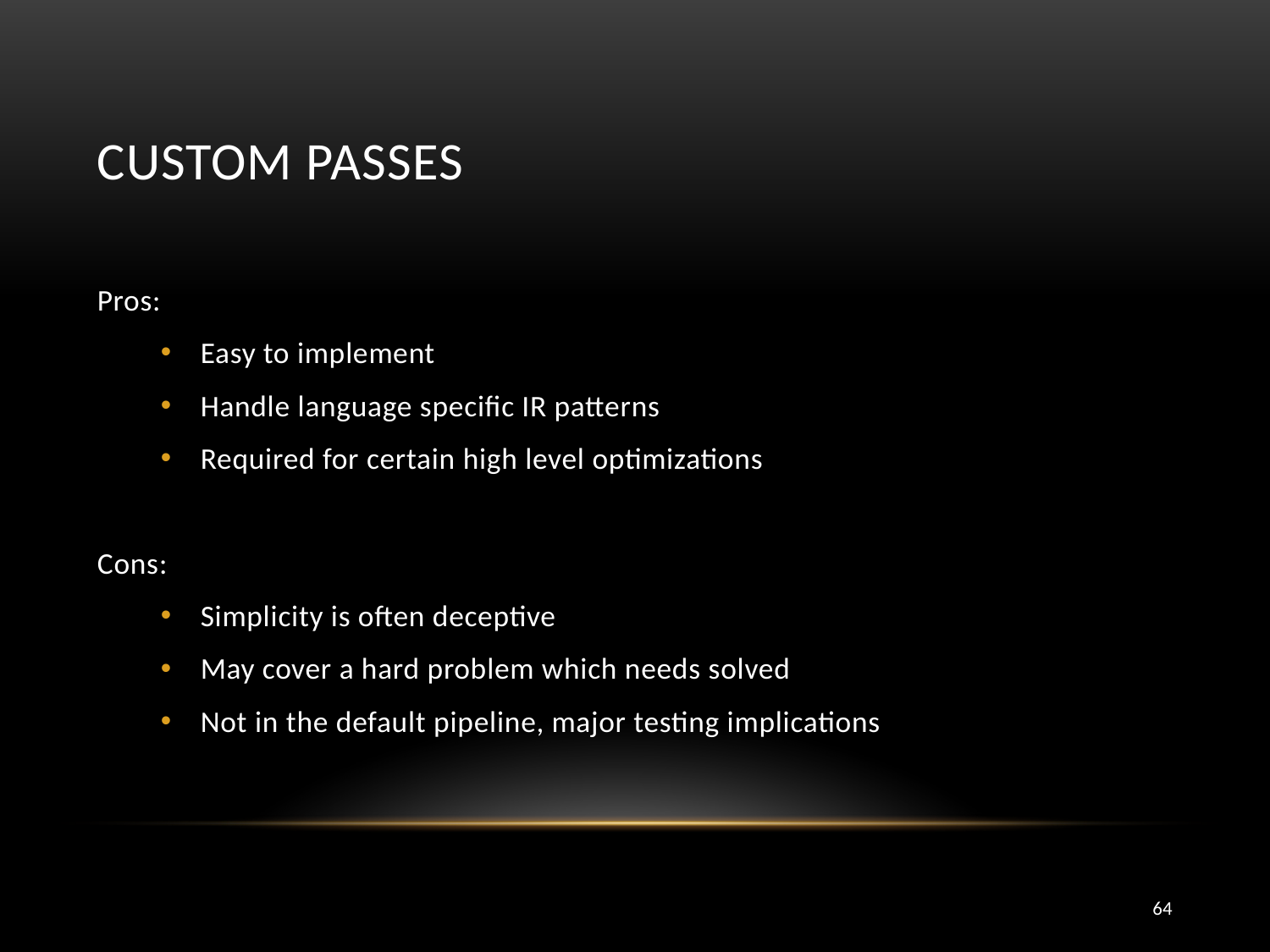

# Custom Passes

Pros:
Easy to implement
Handle language specific IR patterns
Required for certain high level optimizations

Cons:
Simplicity is often deceptive
May cover a hard problem which needs solved
Not in the default pipeline, major testing implications
64